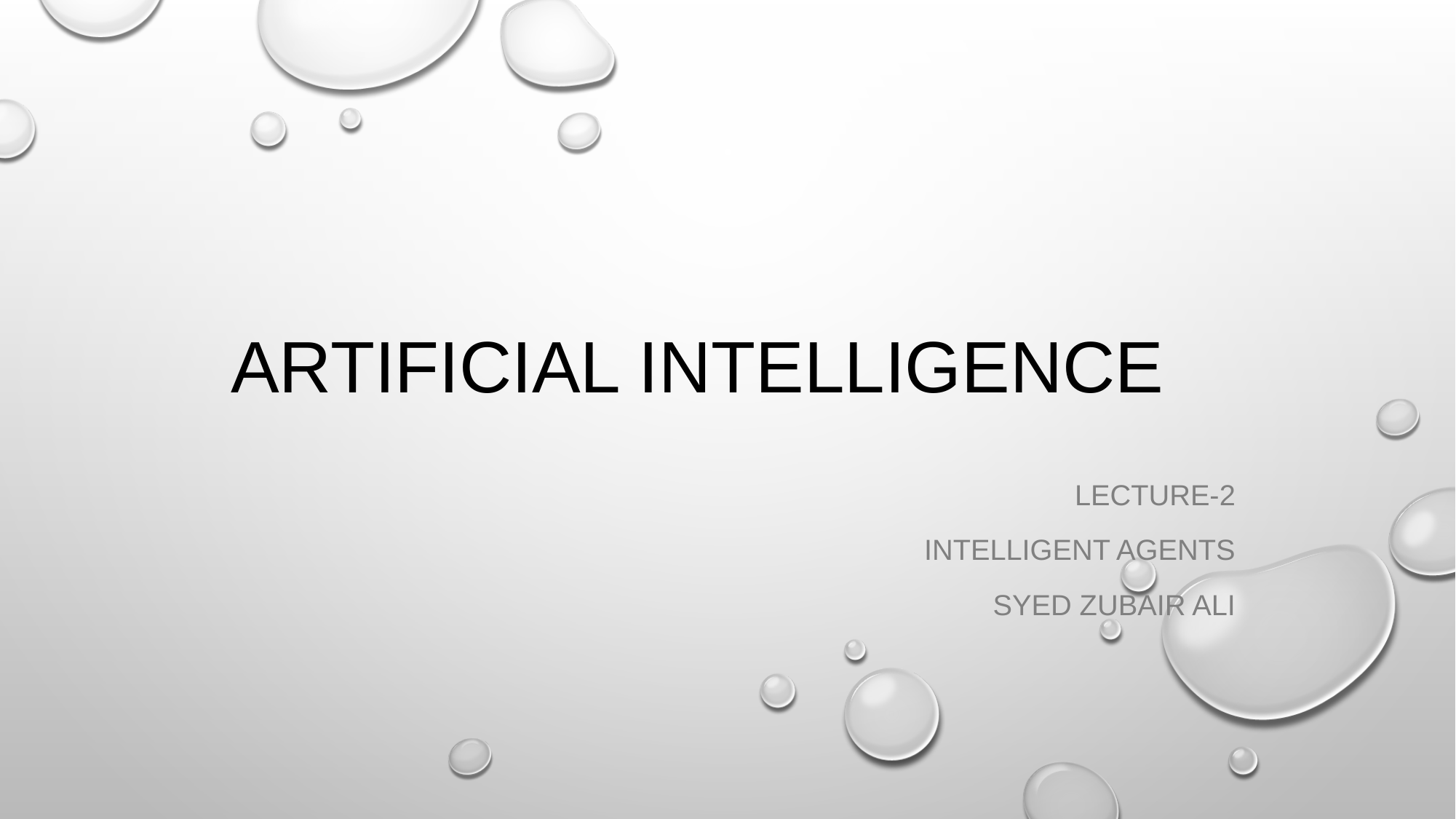

# Artificial intelligence
Lecture-2
Intelligent agents
Syed Zubair ali